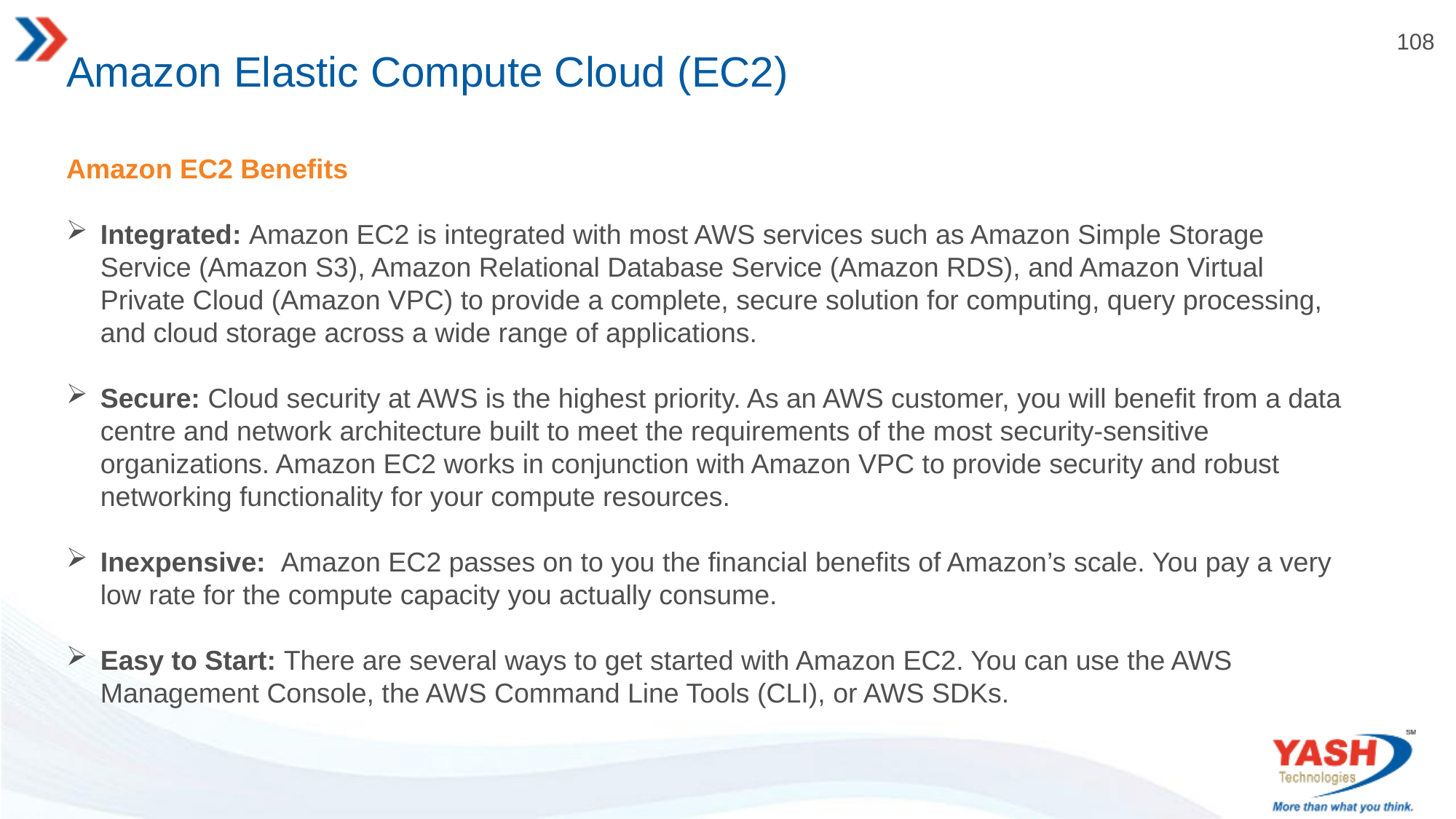

# Amazon Elastic Compute Cloud (EC2)
Amazon EC2 Benefits

Integrated: Amazon EC2 is integrated with most AWS services such as Amazon Simple Storage Service (Amazon S3), Amazon Relational Database Service (Amazon RDS), and Amazon Virtual Private Cloud (Amazon VPC) to provide a complete, secure solution for computing, query processing, and cloud storage across a wide range of applications.

Secure: Cloud security at AWS is the highest priority. As an AWS customer, you will benefit from a data centre and network architecture built to meet the requirements of the most security-sensitive organizations. Amazon EC2 works in conjunction with Amazon VPC to provide security and robust networking functionality for your compute resources.

Inexpensive:  Amazon EC2 passes on to you the financial benefits of Amazon’s scale. You pay a very low rate for the compute capacity you actually consume.

Easy to Start: There are several ways to get started with Amazon EC2. You can use the AWS Management Console, the AWS Command Line Tools (CLI), or AWS SDKs.